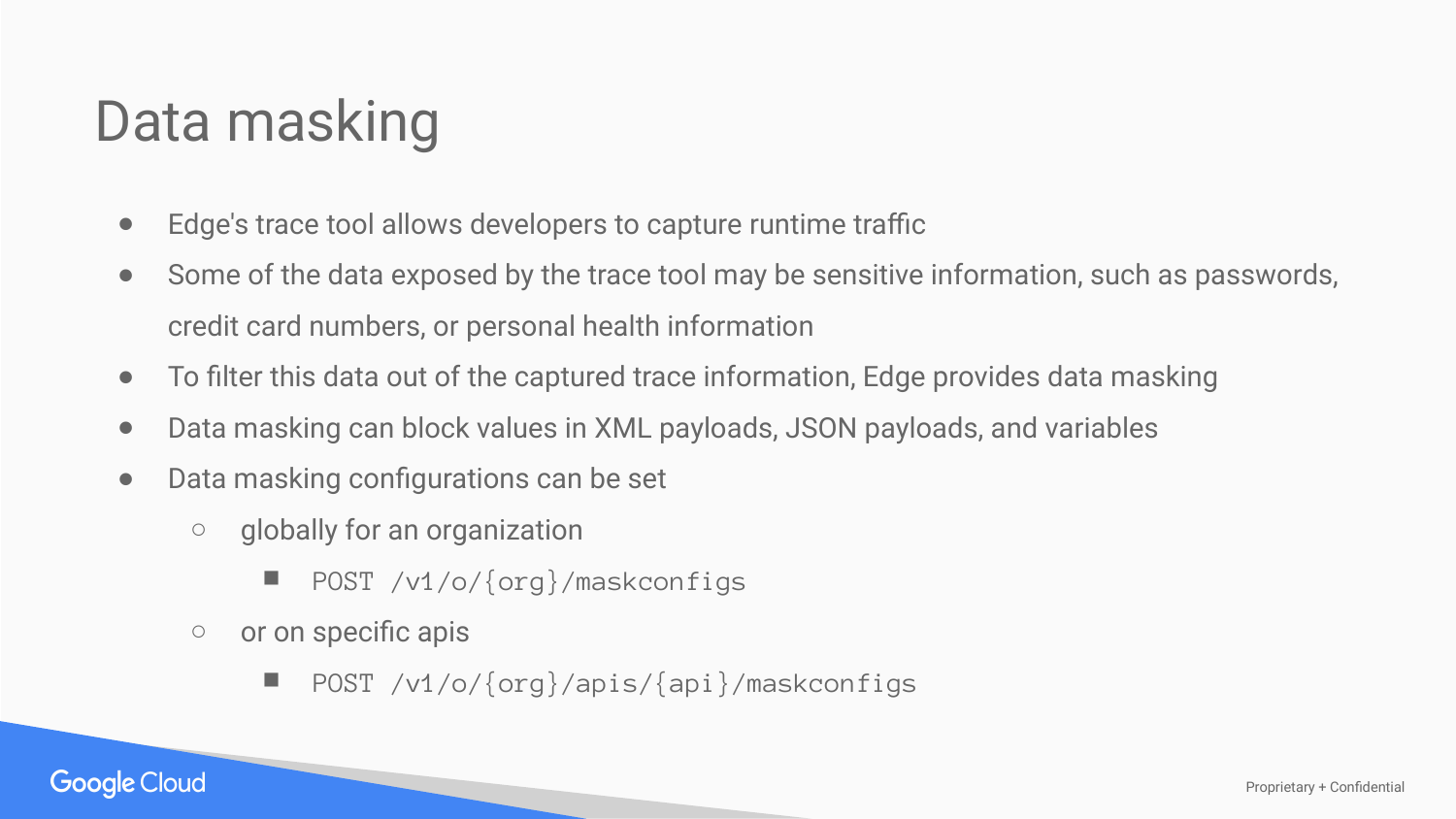

Data masking
Edge's trace tool allows developers to capture runtime traffic
Some of the data exposed by the trace tool may be sensitive information, such as passwords, credit card numbers, or personal health information
To filter this data out of the captured trace information, Edge provides data masking
Data masking can block values in XML payloads, JSON payloads, and variables
Data masking configurations can be set
globally for an organization
POST /v1/o/{org}/maskconfigs
or on specific apis
POST /v1/o/{org}/apis/{api}/maskconfigs